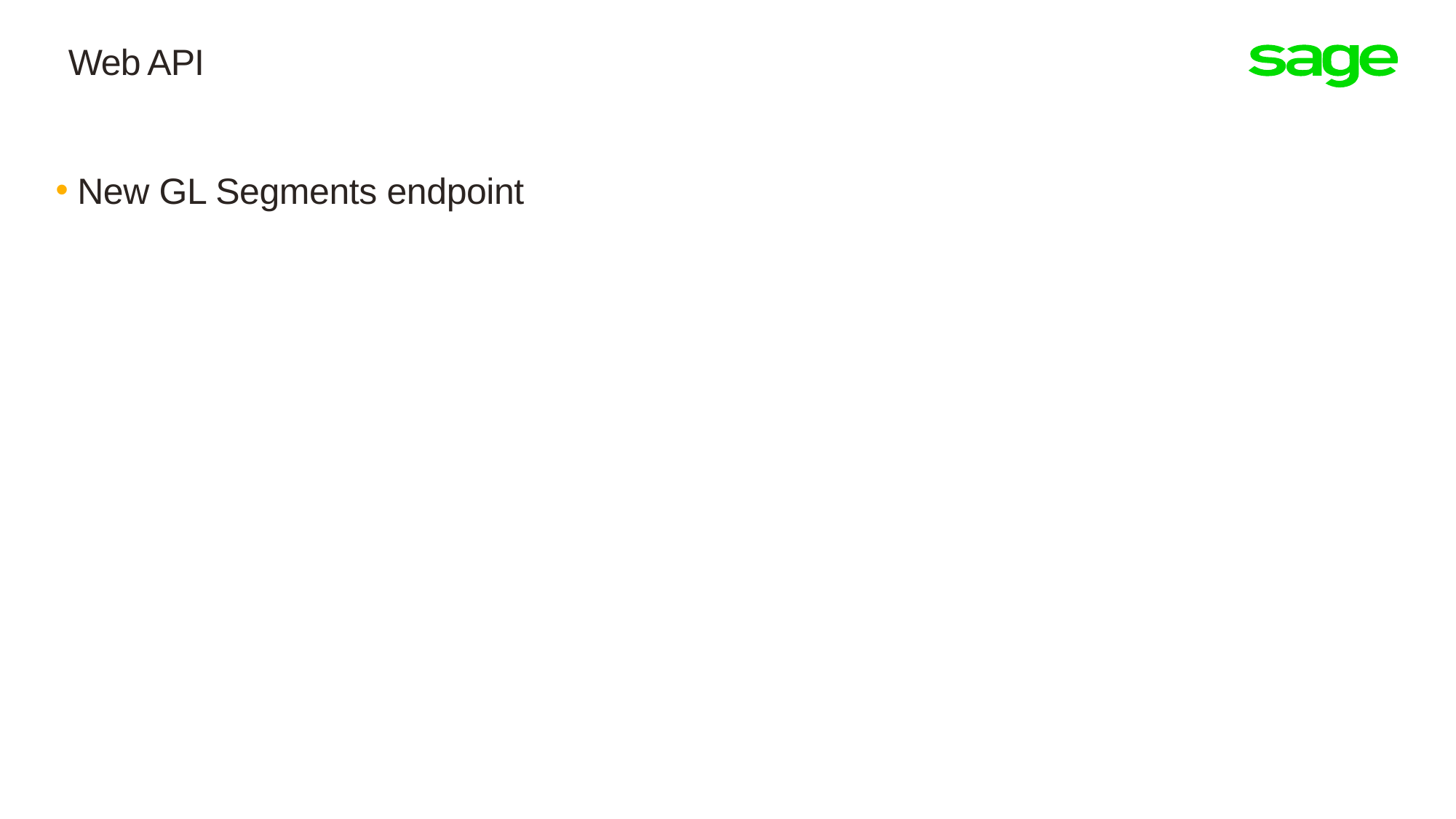

# Web API
New GL Segments endpoint